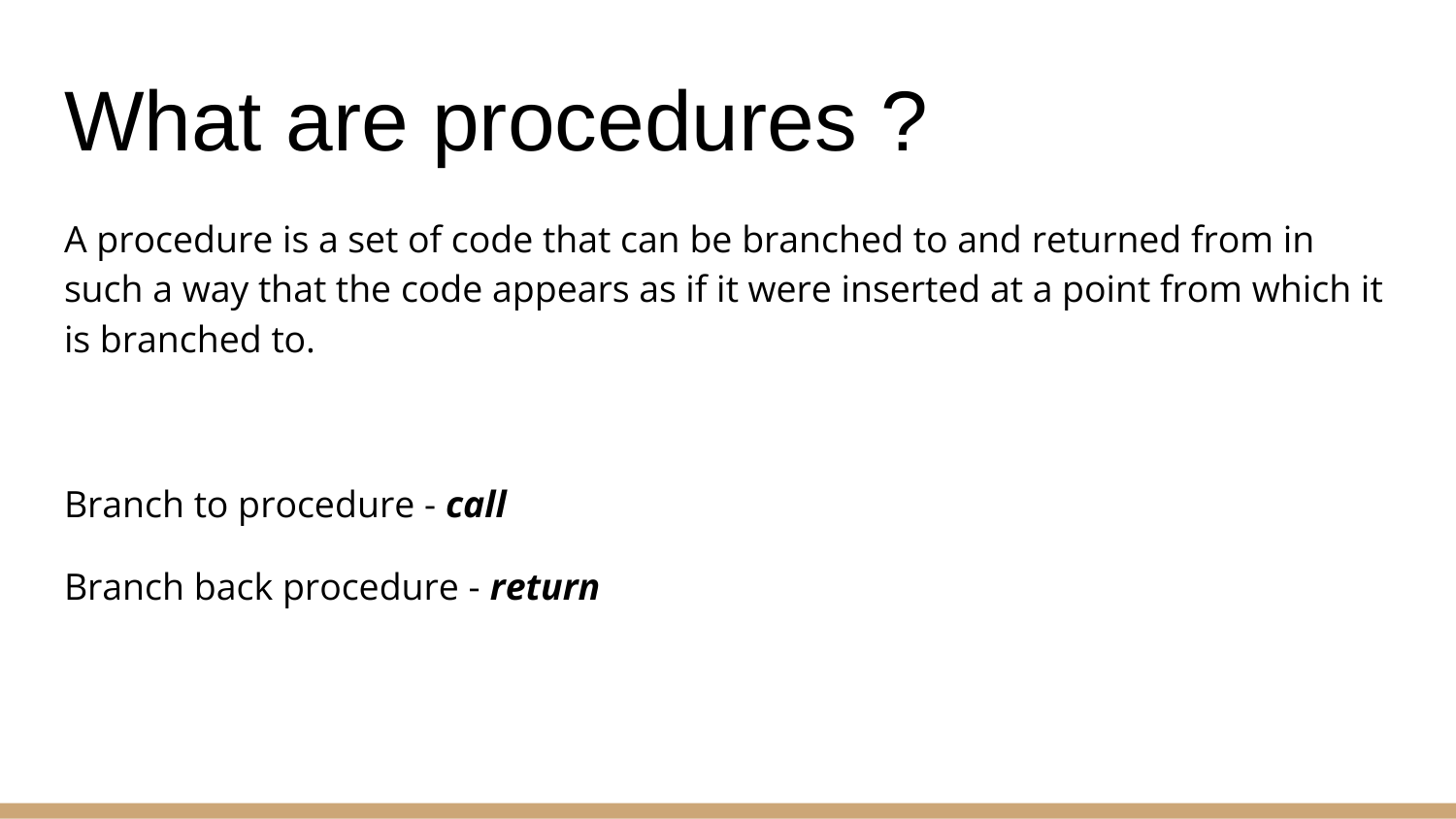

# What are procedures ?
A procedure is a set of code that can be branched to and returned from in such a way that the code appears as if it were inserted at a point from which it is branched to.

Branch to procedure - call
Branch back procedure - return